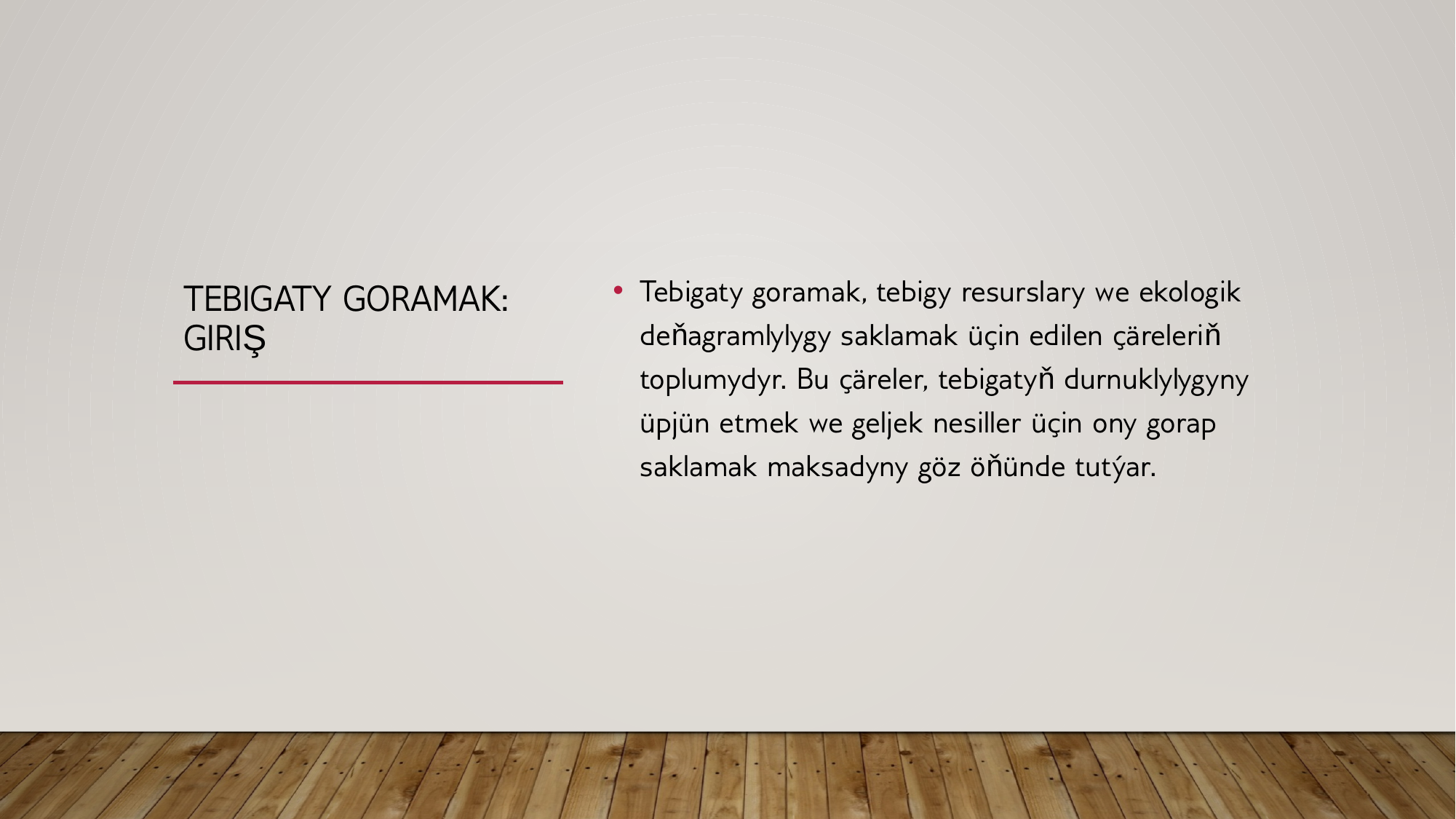

# Tebigaty Goramak: Giriş
Tebigaty goramak, tebigy resurslary we ekologik deňagramlylygy saklamak üçin edilen çäreleriň toplumydyr. Bu çäreler, tebigatyň durnuklylygyny üpjün etmek we geljek nesiller üçin ony gorap saklamak maksadyny göz öňünde tutýar.